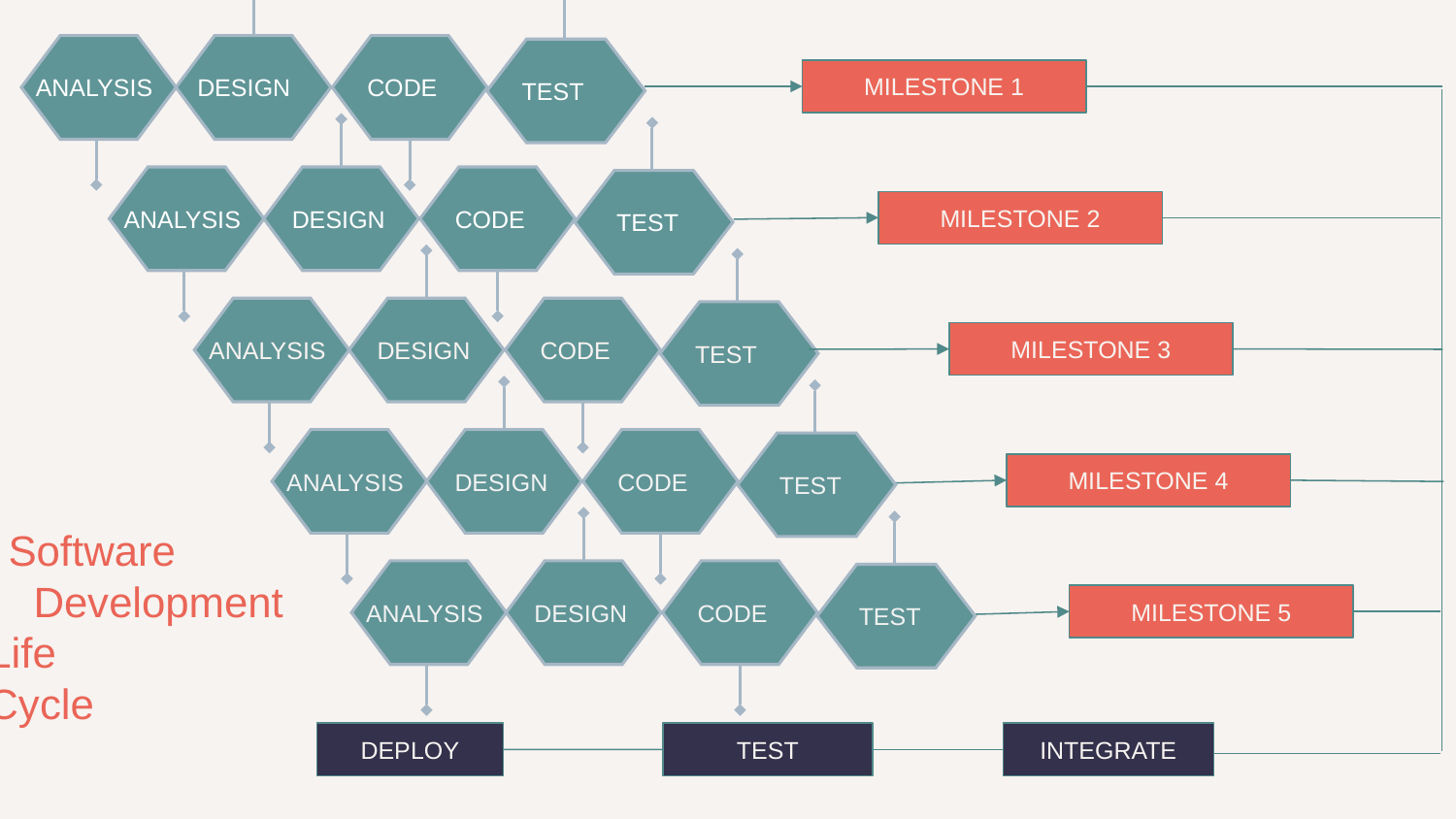

DESIGN
ANALYSIS
   CODE
   TEST
MILESTONE 1
  DESIGN
ANALYSIS
   CODE
    TEST
MILESTONE 2
  DESIGN
ANALYSIS
   CODE
   TEST
MILESTONE 3
  DESIGN
ANALYSIS
   CODE
    TEST
MILESTONE 4
# Software
Development
                                    Life
                                    Cycle
  DESIGN
ANALYSIS
   CODE
    TEST
MILESTONE 5
DEPLOY
TEST
INTEGRATE